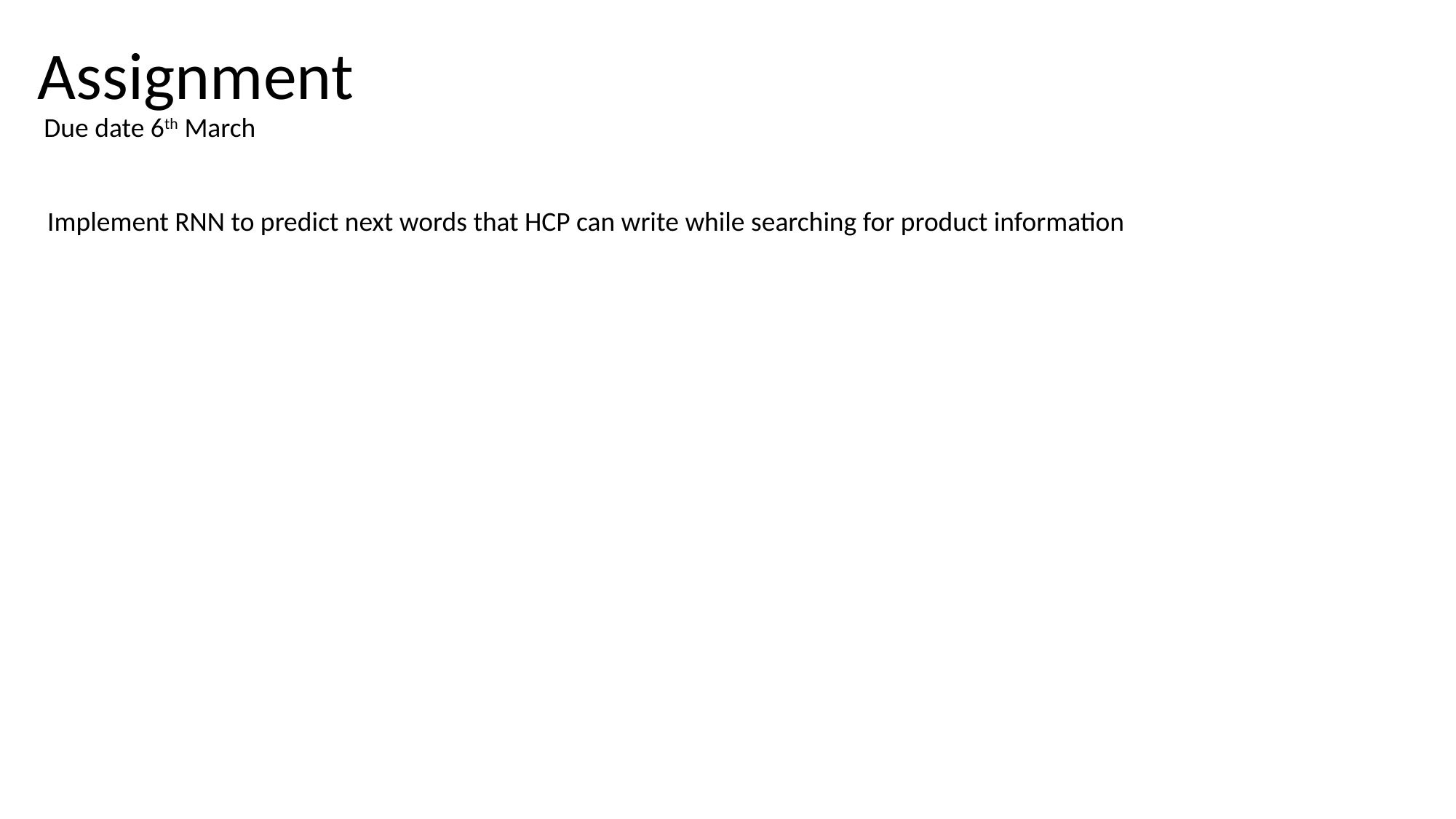

Assignment
 Due date 6th March
Implement RNN to predict next words that HCP can write while searching for product information